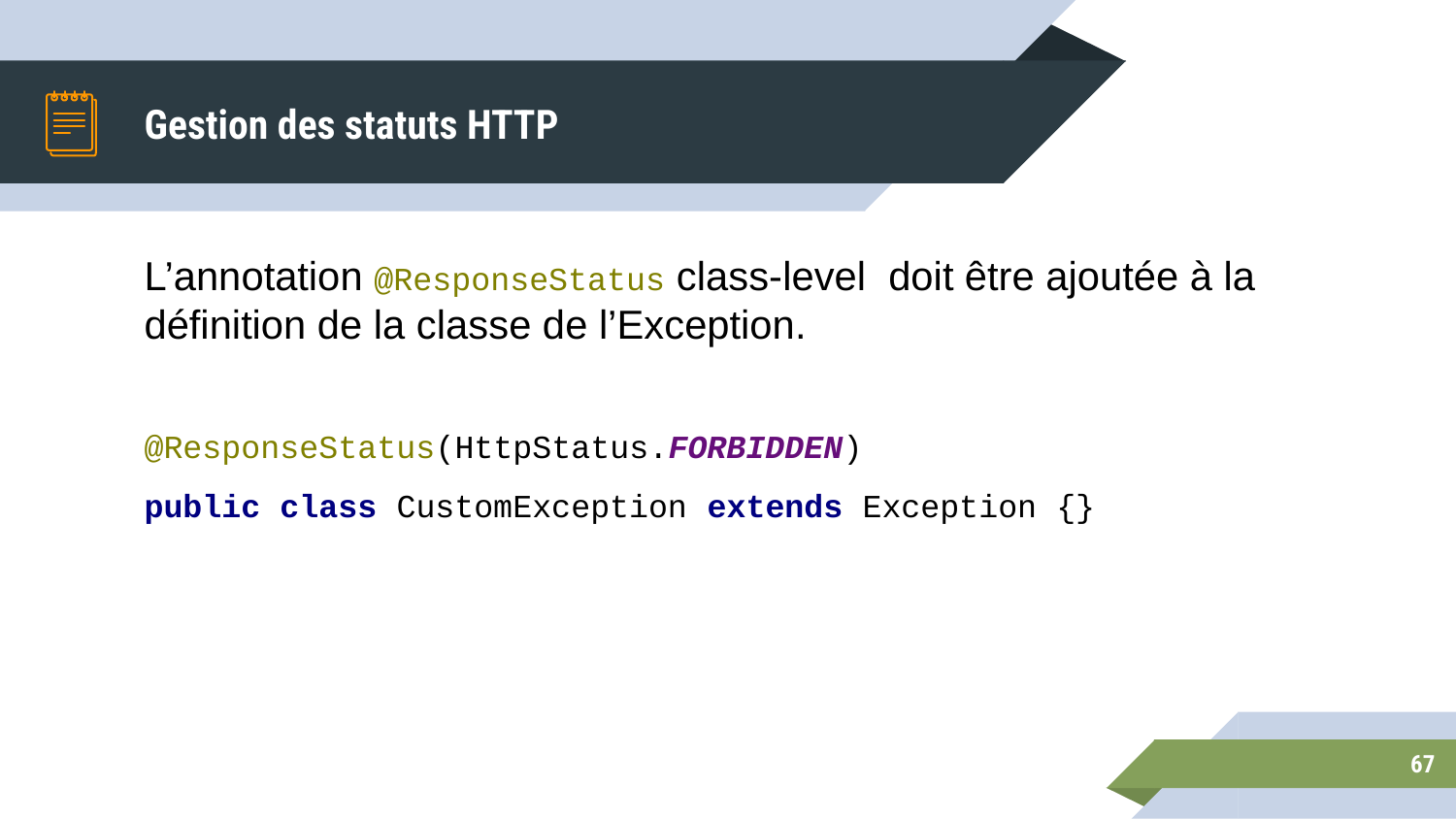

# Gestion des statuts HTTP

L’annotation @ResponseStatus class-level  doit être ajoutée à la définition de la classe de l’Exception.

@ResponseStatus(HttpStatus.FORBIDDEN)
public class CustomException extends Exception {}

67